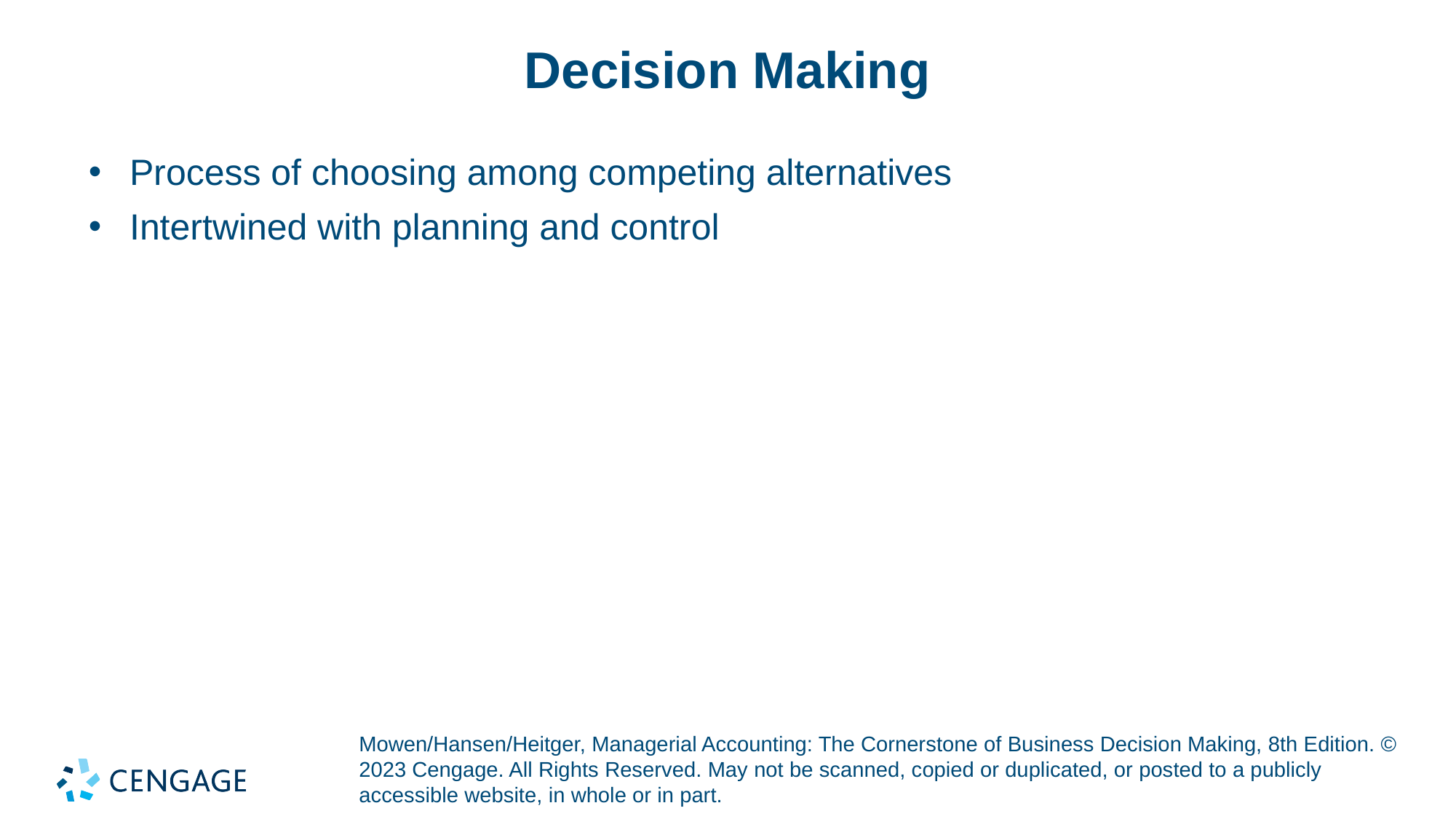

# Decision Making
Process of choosing among competing alternatives
Intertwined with planning and control